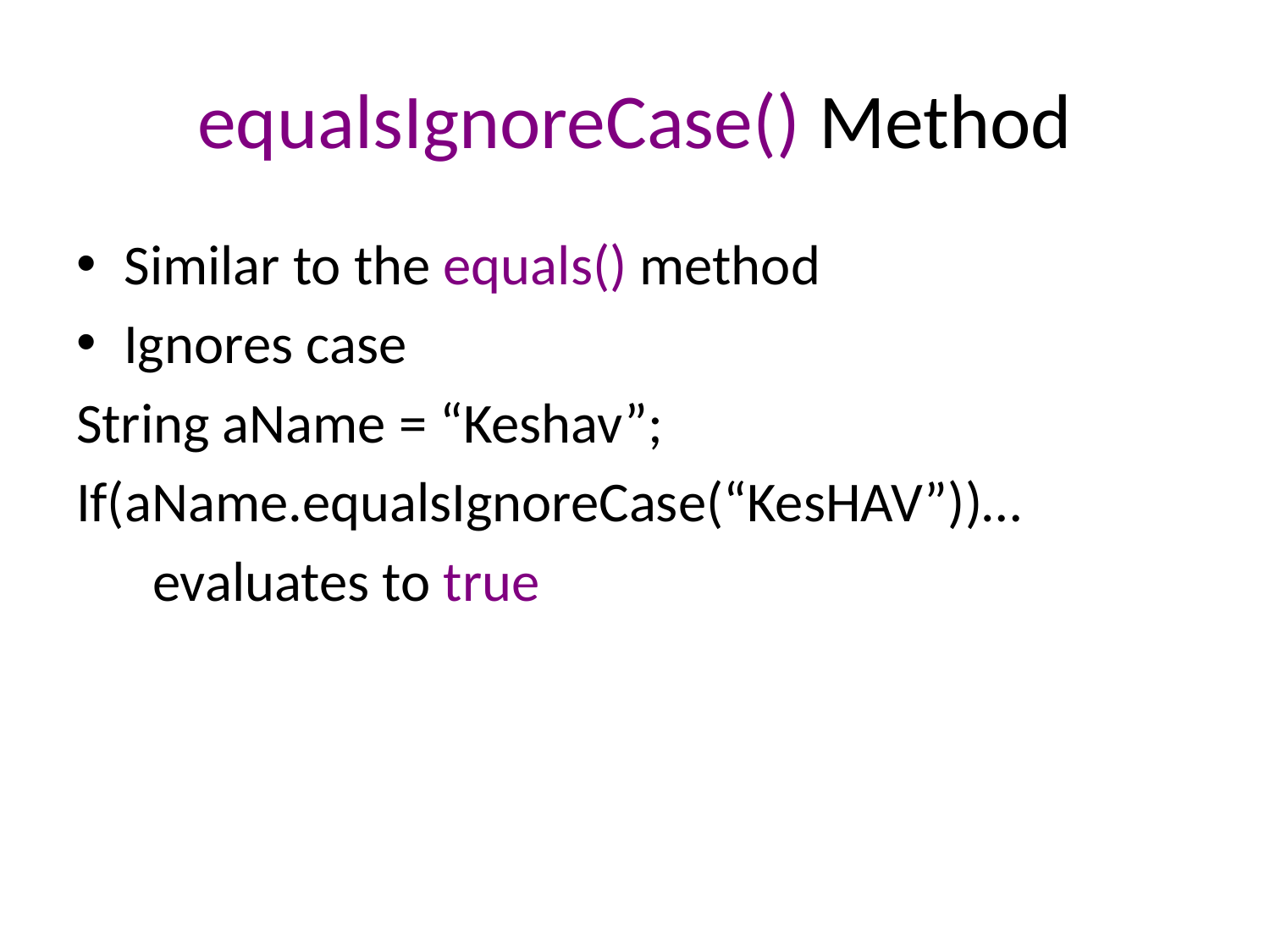

# equalsIgnoreCase() Method
Similar to the equals() method
Ignores case
String aName = “Keshav”;
If(aName.equalsIgnoreCase(“KesHAV”))…
      evaluates to true